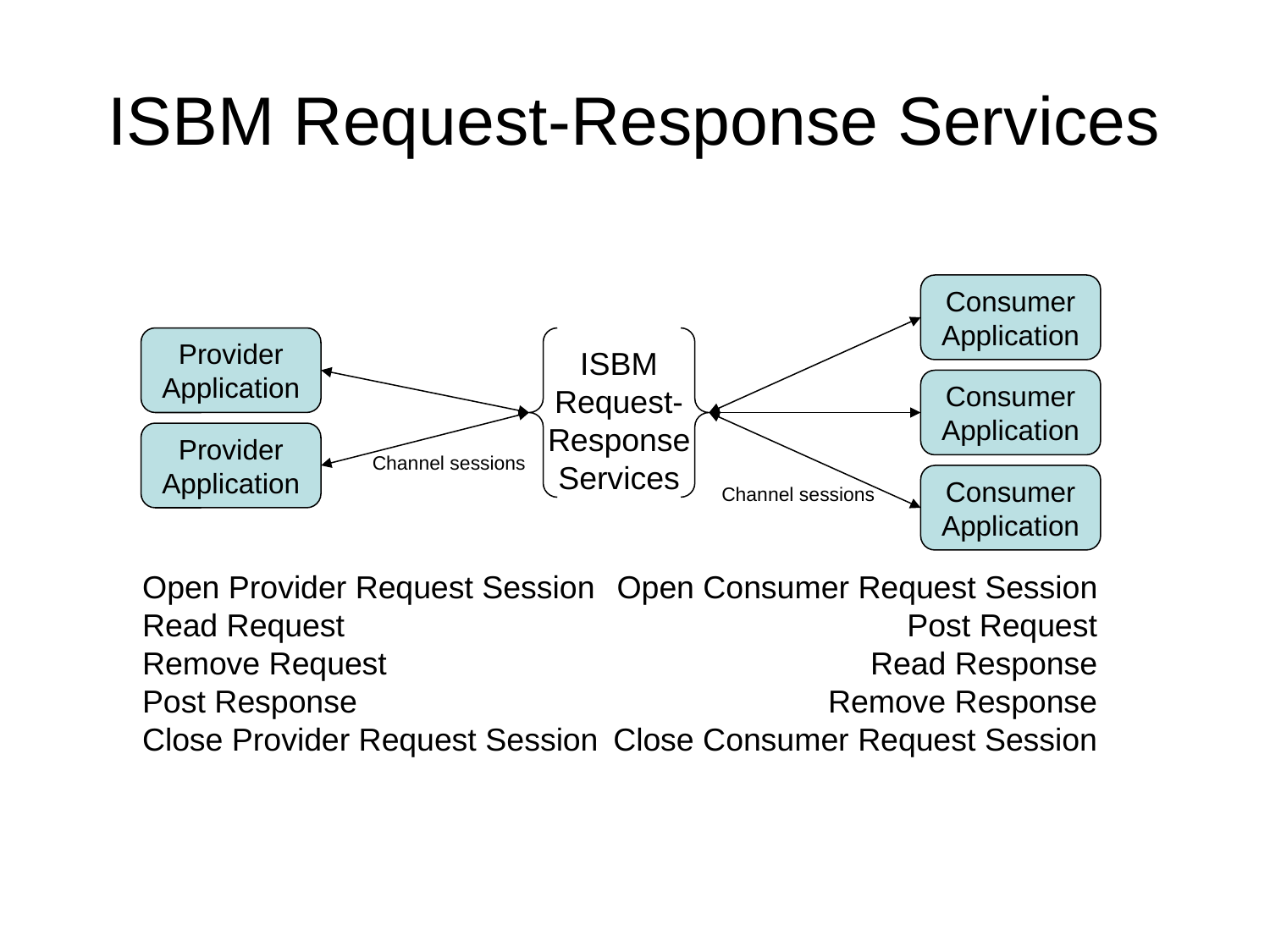

# ISBM Request-Response Services
Consumer
Application
Provider
Application
ISBM
Request-
Response
Services
Consumer
Application
Provider
Application
Channel sessions
Consumer
Application
Channel sessions
Open Provider Request Session
Read Request
Remove Request
Post Response
Close Provider Request Session
Open Consumer Request Session
Post Request
Read Response
Remove Response
Close Consumer Request Session